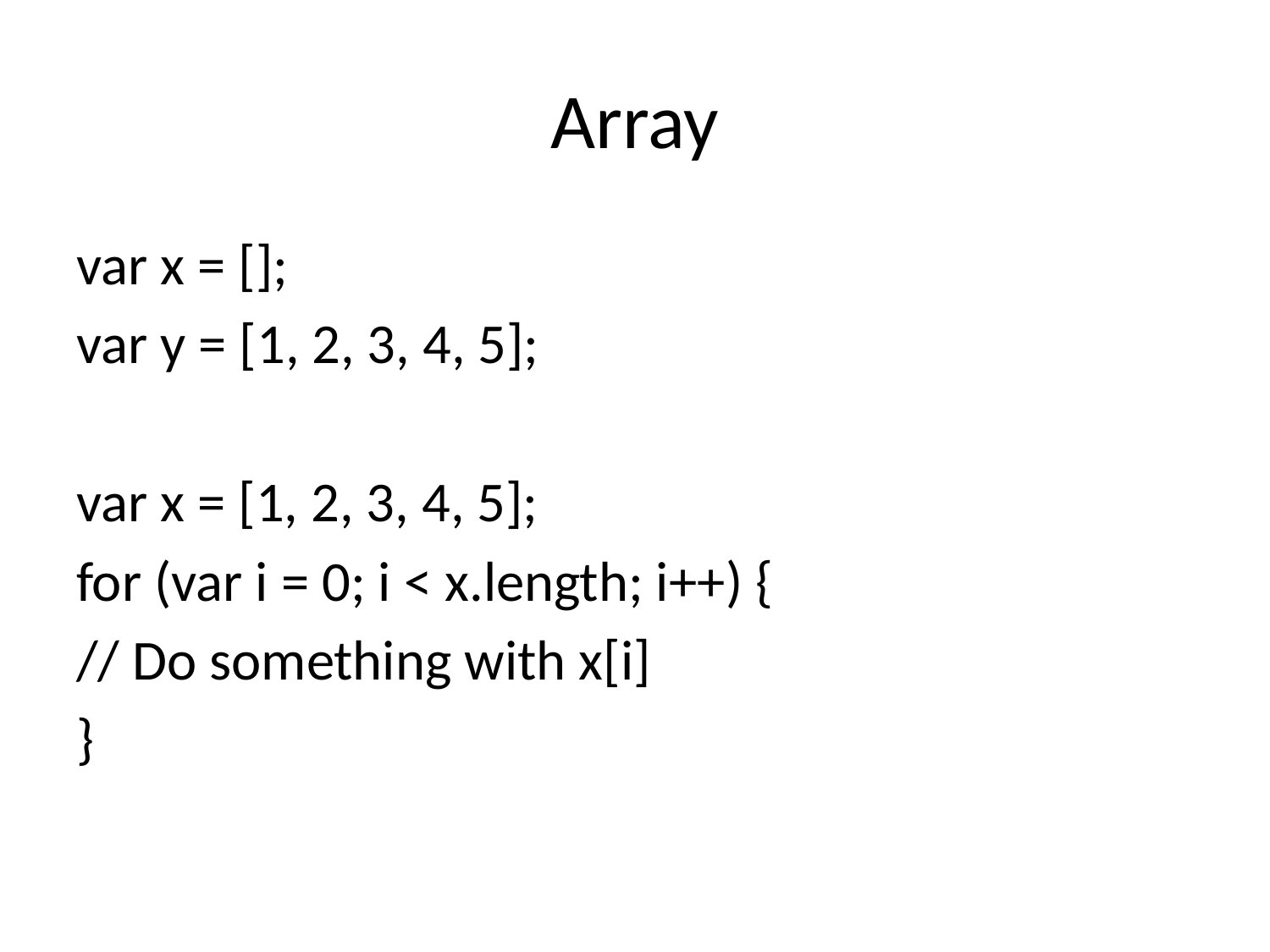

# Array
var x = [];
var y = [1, 2, 3, 4, 5];

var x = [1, 2, 3, 4, 5];
for (var i = 0; i < x.length; i++) {
// Do something with x[i]
}